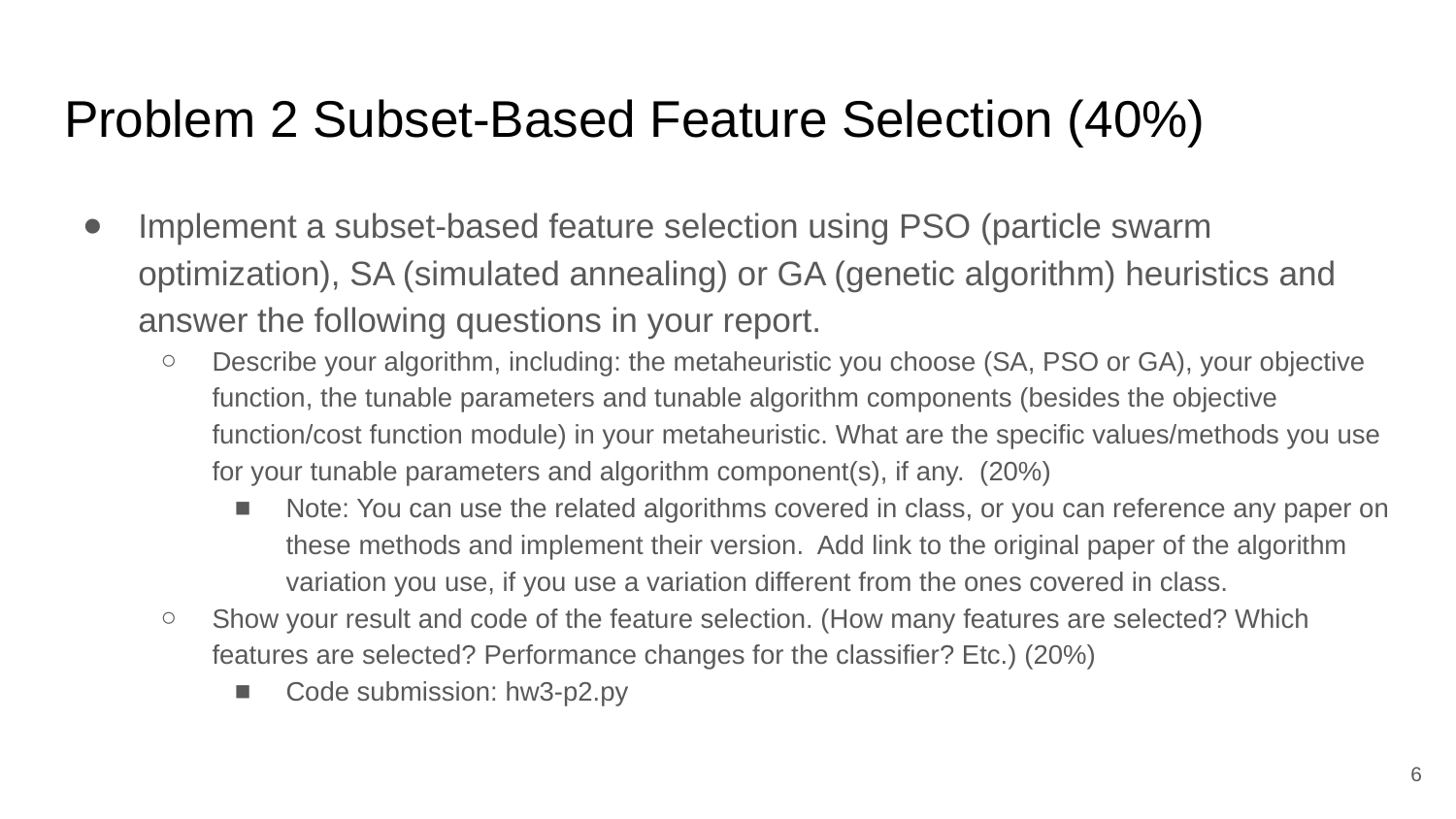

# Problem 2 Subset-Based Feature Selection (40%)
Implement a subset-based feature selection using PSO (particle swarm optimization), SA (simulated annealing) or GA (genetic algorithm) heuristics and answer the following questions in your report.
Describe your algorithm, including: the metaheuristic you choose (SA, PSO or GA), your objective function, the tunable parameters and tunable algorithm components (besides the objective function/cost function module) in your metaheuristic. What are the specific values/methods you use for your tunable parameters and algorithm component(s), if any.  (20%)
Note: You can use the related algorithms covered in class, or you can reference any paper on these methods and implement their version.  Add link to the original paper of the algorithm variation you use, if you use a variation different from the ones covered in class.
Show your result and code of the feature selection. (How many features are selected? Which features are selected? Performance changes for the classifier? Etc.) (20%)
Code submission: hw3-p2.py
6